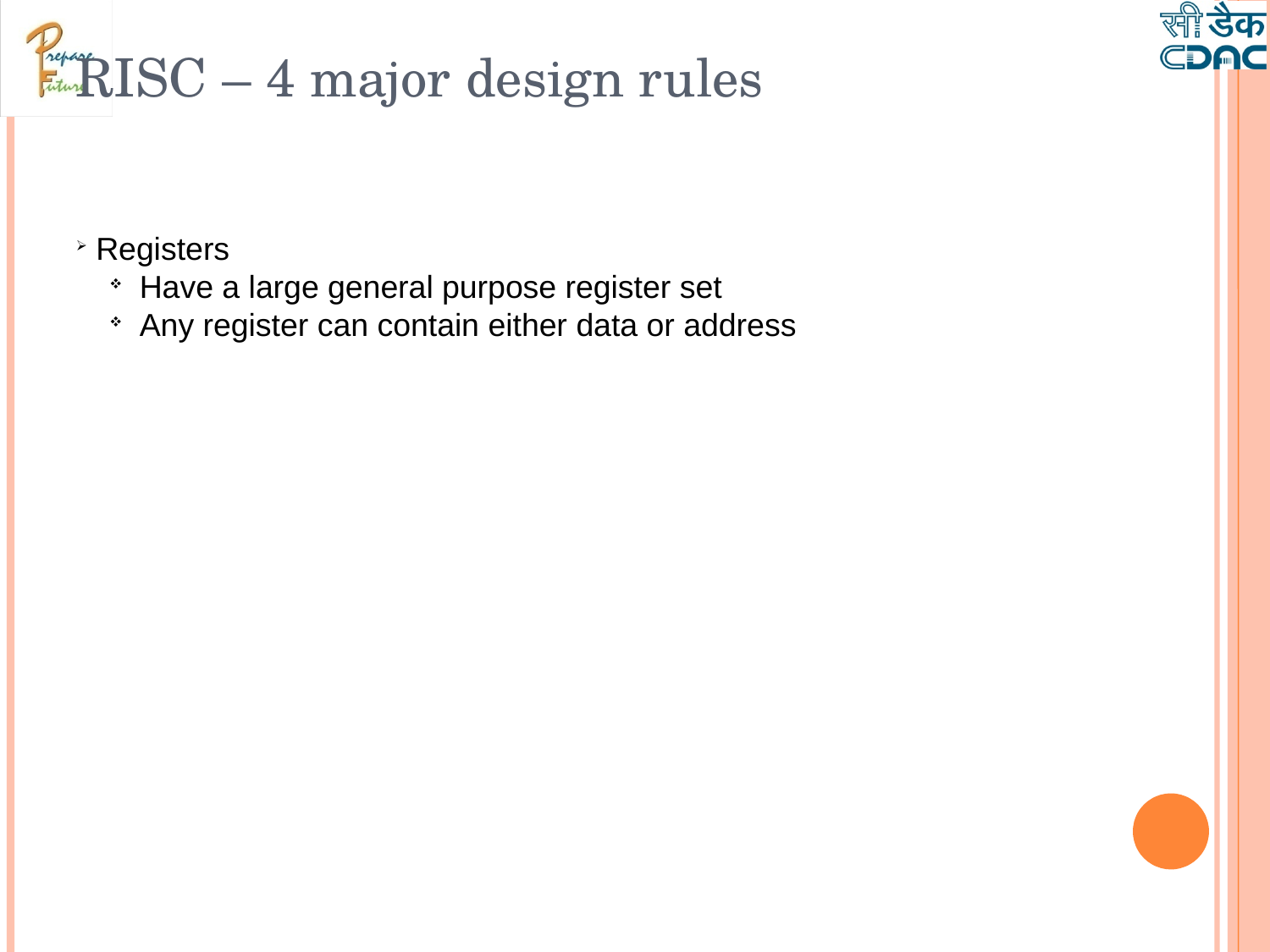

RISC – 4 major design rules
 Registers
Have a large general purpose register set
Any register can contain either data or address